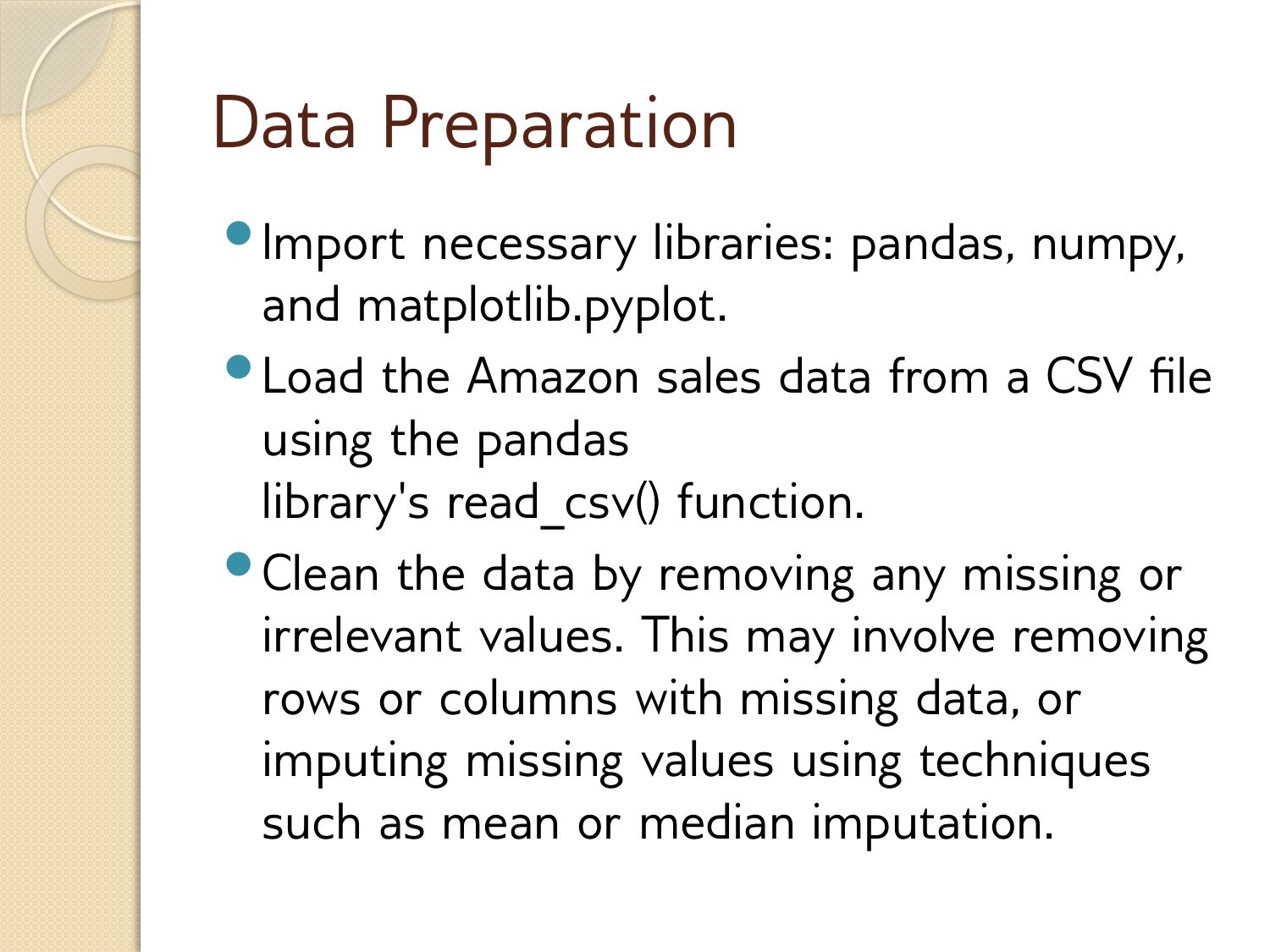

# Data Preparation
Import necessary libraries: pandas, numpy, and matplotlib.pyplot.
Load the Amazon sales data from a CSV file using the pandas library's read_csv() function.
Clean the data by removing any missing or irrelevant values. This may involve removing rows or columns with missing data, or imputing missing values using techniques such as mean or median imputation.